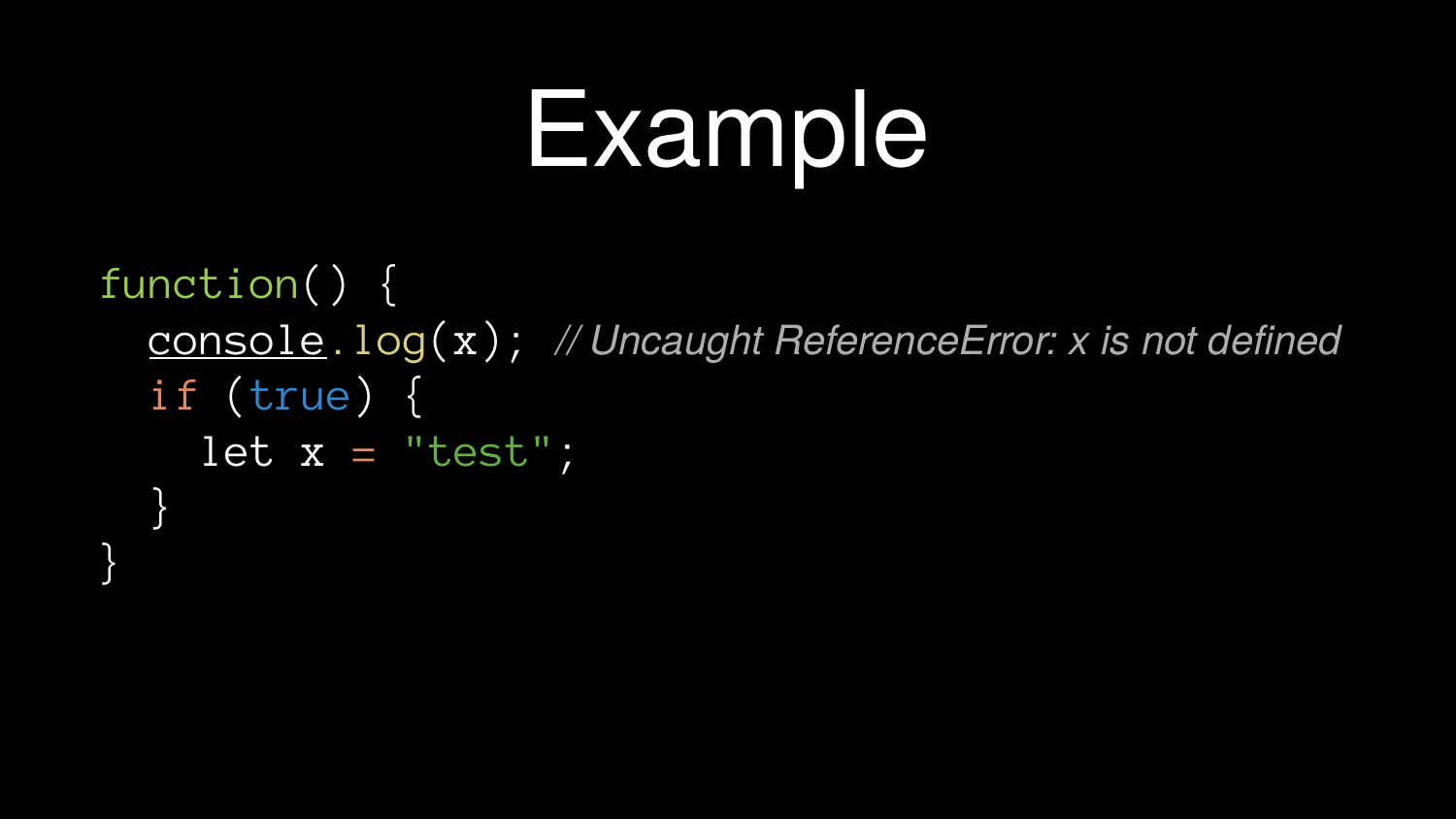

# Example
function() {
  console.log(x); // Uncaught ReferenceError: x is not defined
  if (true) {
    let x = "test";
  }
}